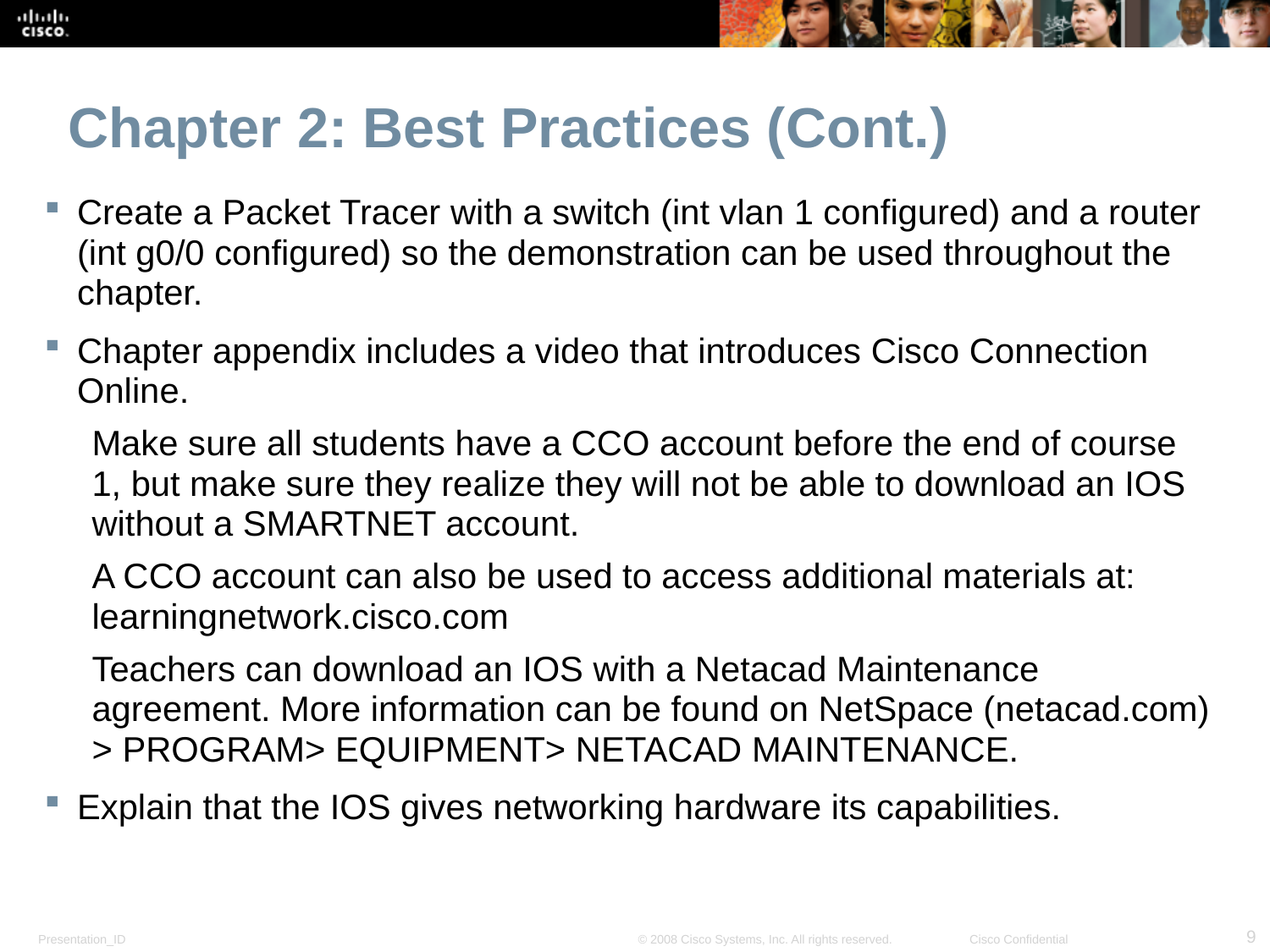

Chapter 2: Best Practices (Cont.)
Create a Packet Tracer with a switch (int vlan 1 configured) and a router (int g0/0 configured) so the demonstration can be used throughout the chapter.
Chapter appendix includes a video that introduces Cisco Connection Online.
Make sure all students have a CCO account before the end of course 1, but make sure they realize they will not be able to download an IOS without a SMARTNET account.
A CCO account can also be used to access additional materials at: learningnetwork.cisco.com
Teachers can download an IOS with a Netacad Maintenance agreement. More information can be found on NetSpace (netacad.com) > PROGRAM> EQUIPMENT> NETACAD MAINTENANCE.
Explain that the IOS gives networking hardware its capabilities.